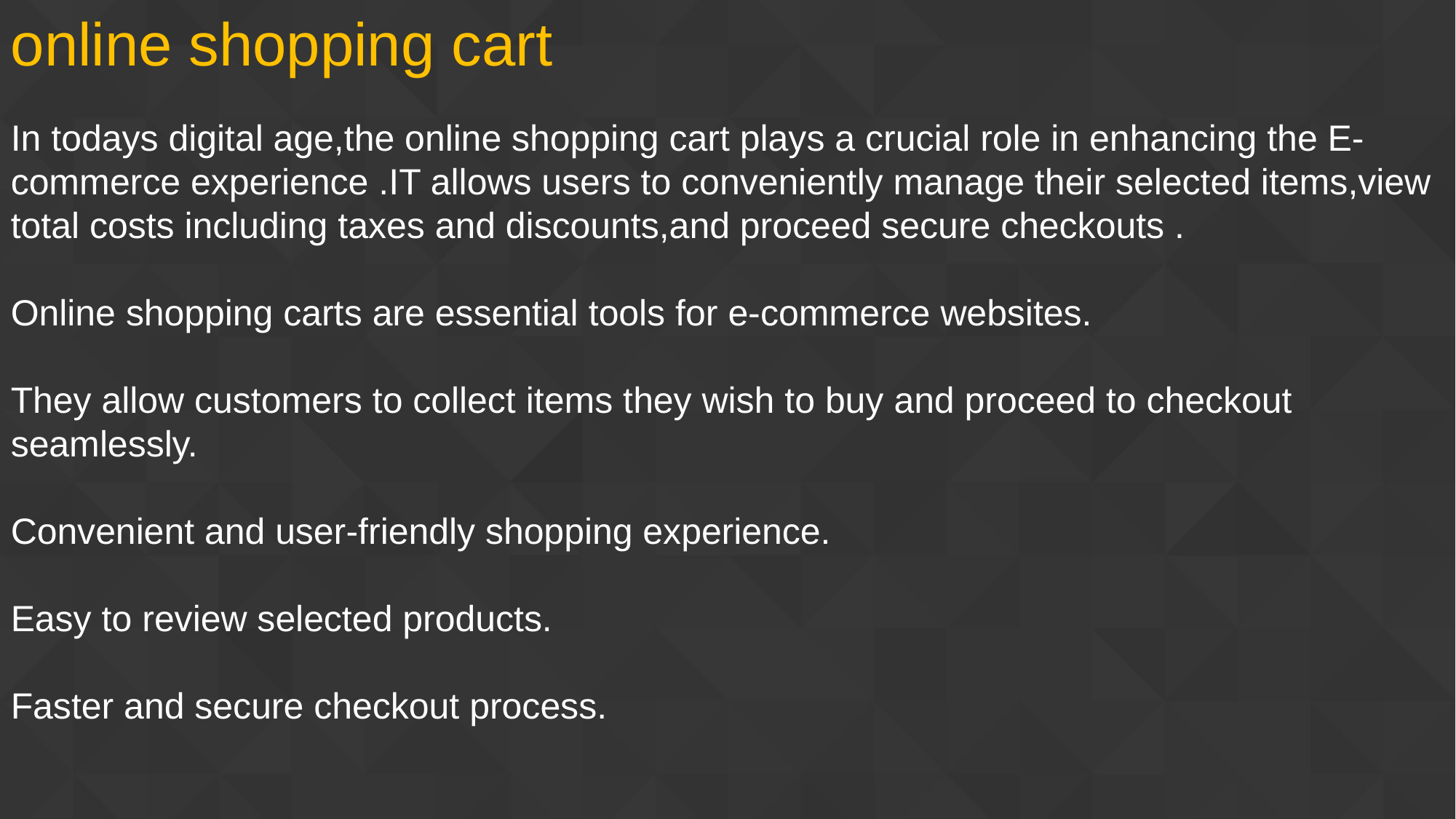

online shopping cart

In todays digital age,the online shopping cart plays a crucial role in enhancing the E-commerce experience .IT allows users to conveniently manage their selected items,view total costs including taxes and discounts,and proceed secure checkouts .

Online shopping carts are essential tools for e-commerce websites.

They allow customers to collect items they wish to buy and proceed to checkout seamlessly.

Convenient and user-friendly shopping experience.

Easy to review selected products.

Faster and secure checkout process.